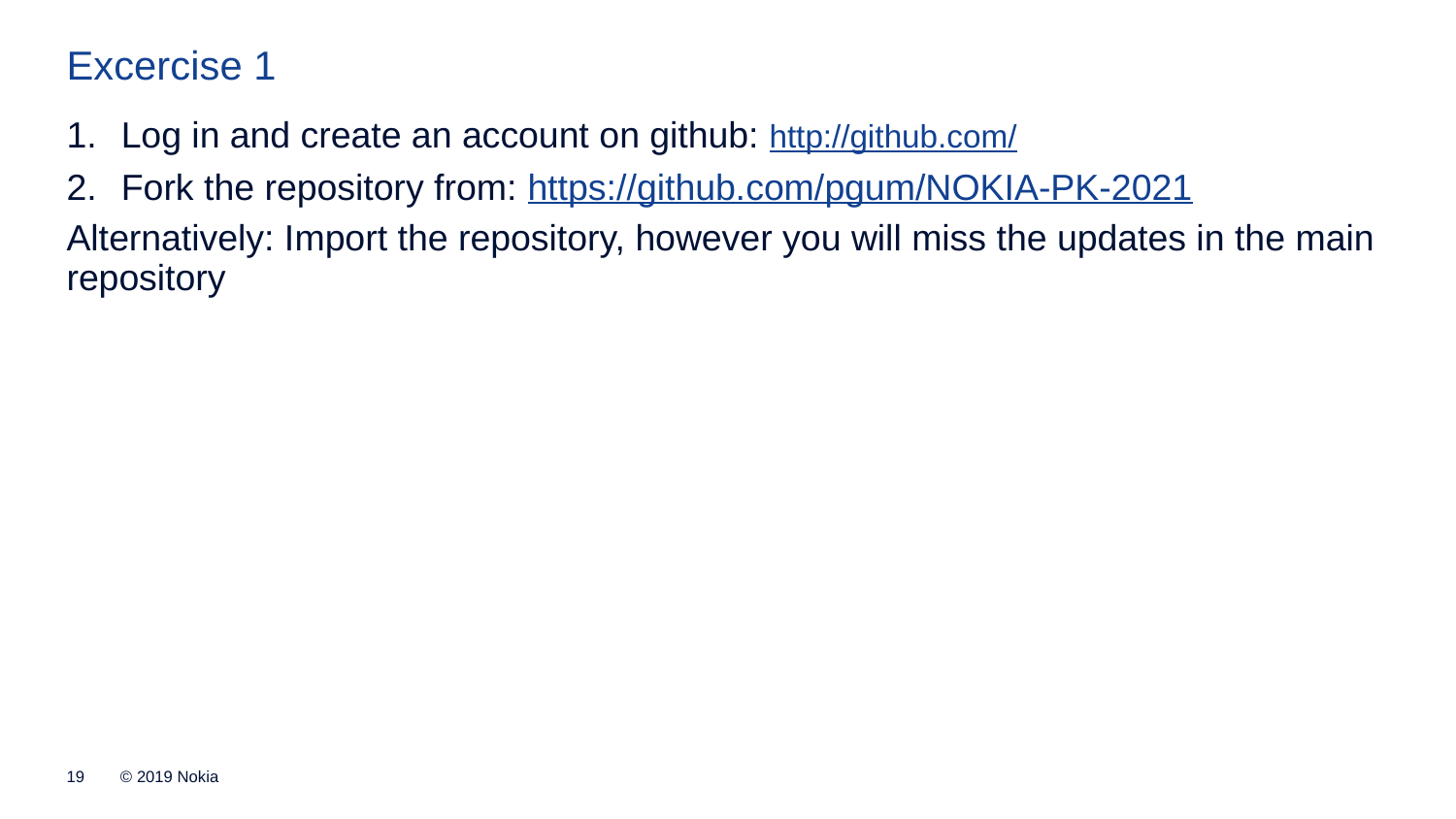

Excercise 1
Log in and create an account on github: http://github.com/
Fork the repository from: https://github.com/pgum/NOKIA-PK-2021
Alternatively: Import the repository, however you will miss the updates in the main repository